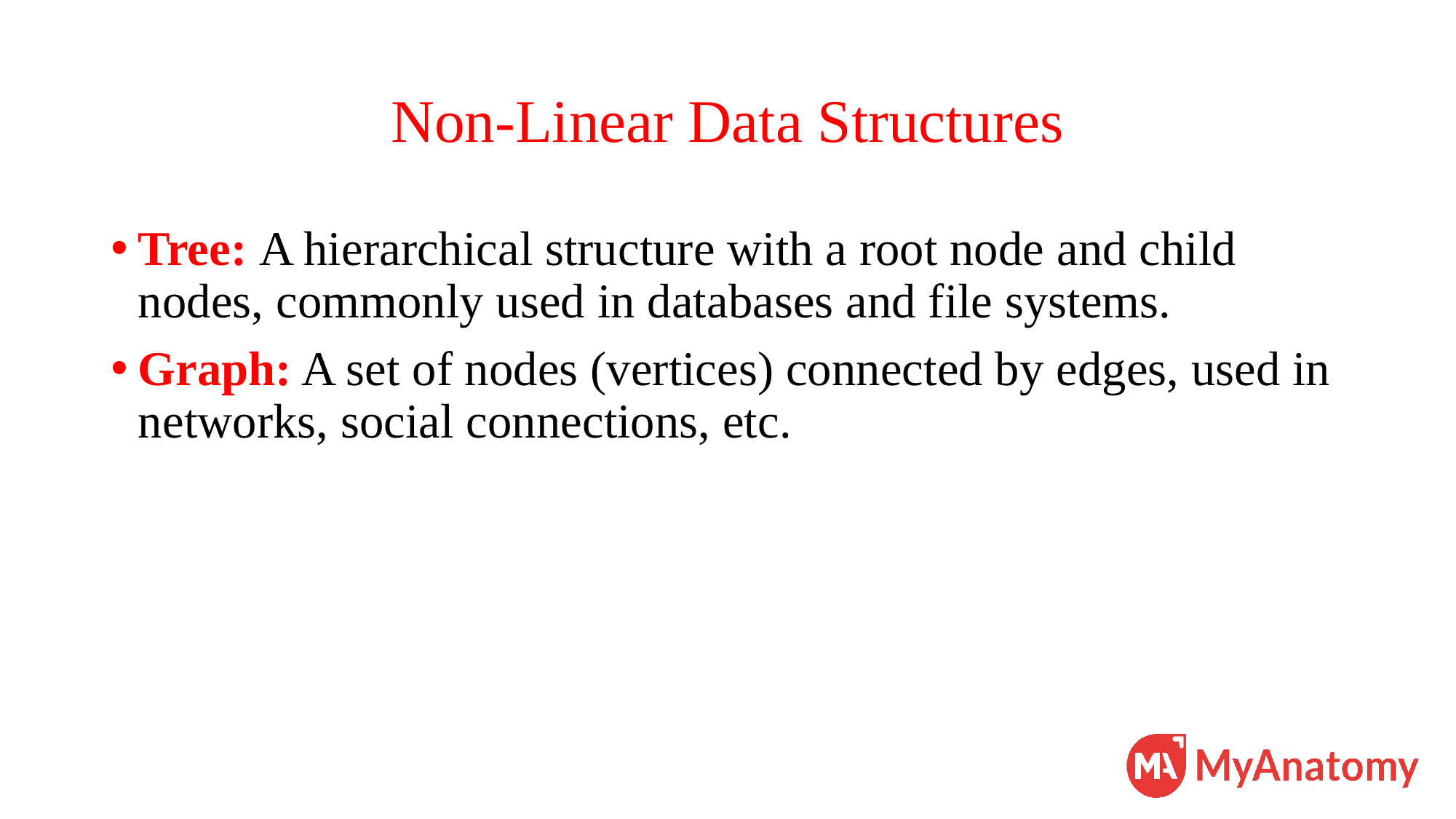

# Non-Linear Data Structures
Tree: A hierarchical structure with a root node and child nodes, commonly used in databases and file systems.
Graph: A set of nodes (vertices) connected by edges, used in networks, social connections, etc.